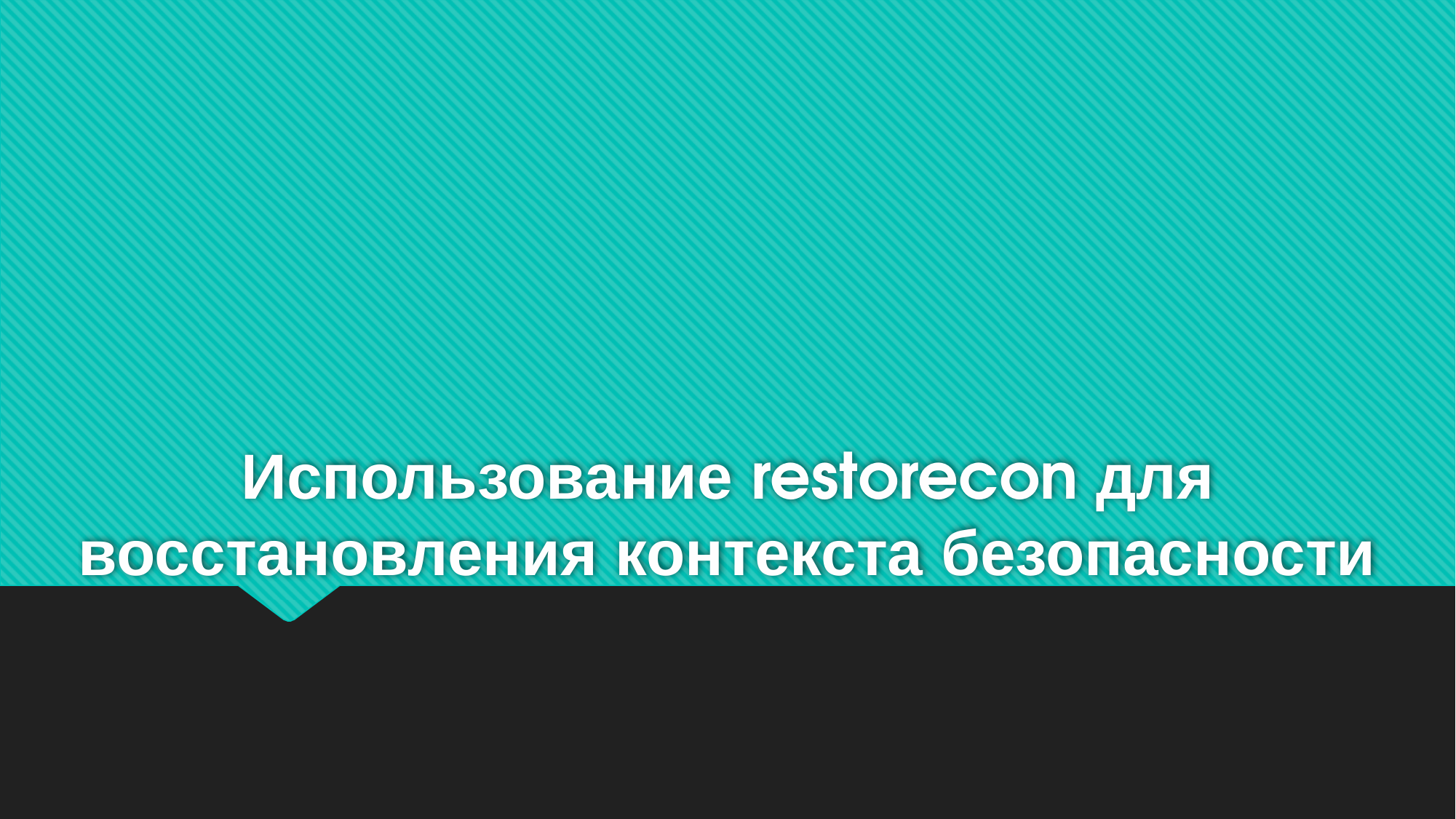

# Использование restorecon для восстановления контекста безопасности